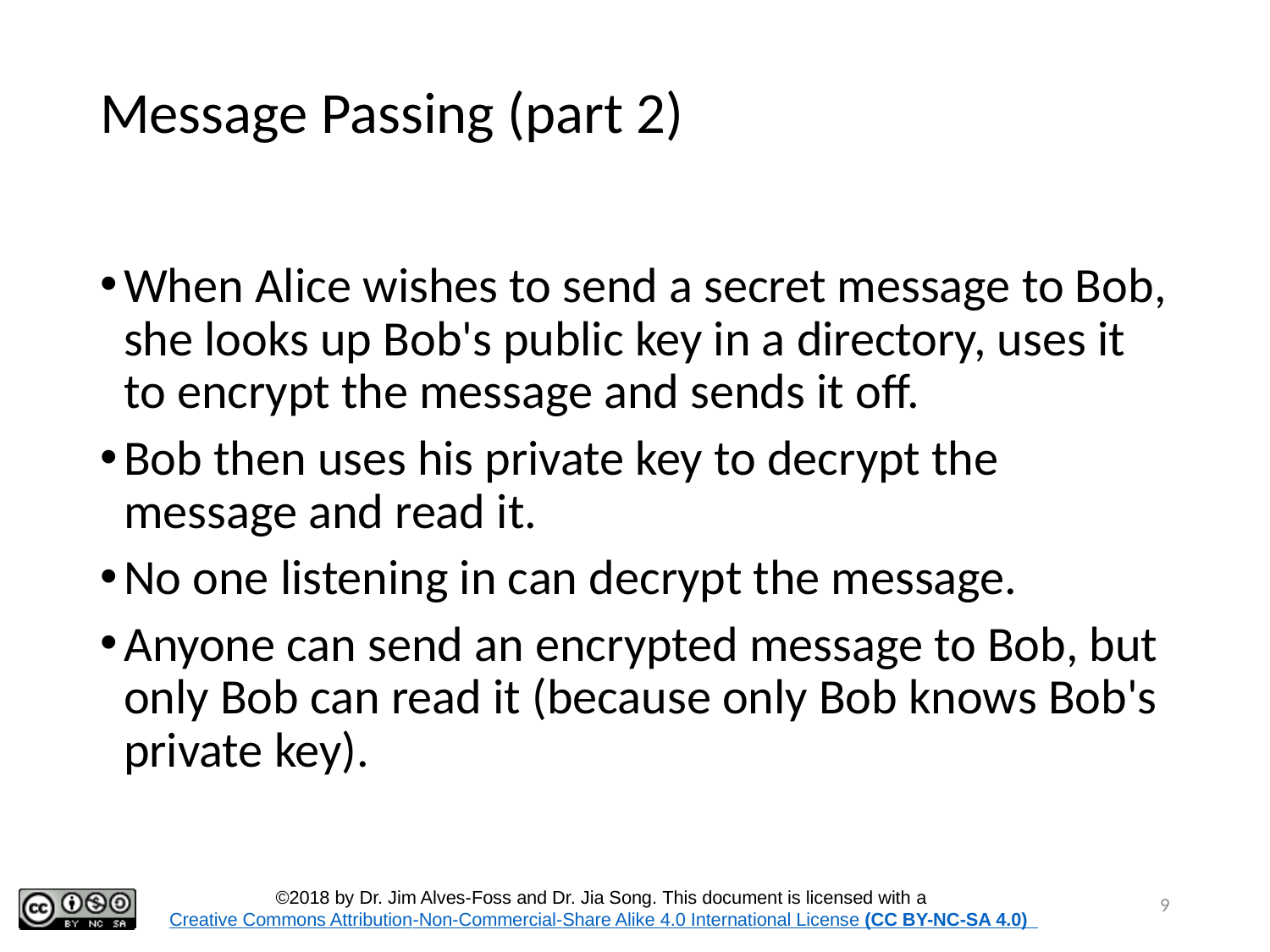

# Message Passing (part 2)
When Alice wishes to send a secret message to Bob, she looks up Bob's public key in a directory, uses it to encrypt the message and sends it off.
Bob then uses his private key to decrypt the message and read it.
No one listening in can decrypt the message.
Anyone can send an encrypted message to Bob, but only Bob can read it (because only Bob knows Bob's private key).
9